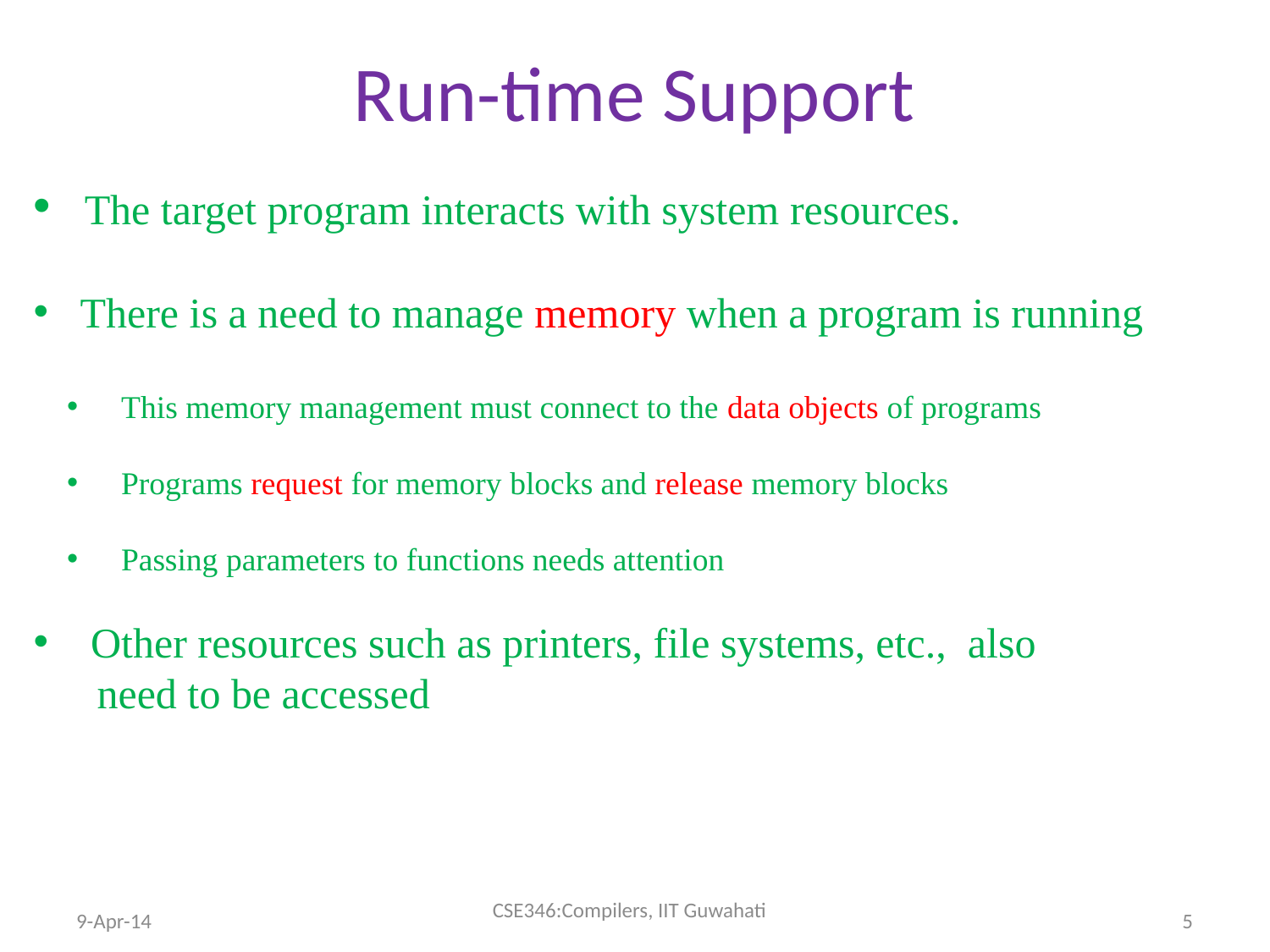

Run-time Support
   The target program interacts with system resources.

   There is a need to manage memory when a program is running

   This memory management must connect to the data objects of programs

   Programs request for memory blocks and release memory blocks

   Passing parameters to functions needs attention

    Other resources such as printers, file systems, etc.,  also
      need to be accessed

CSE346:Compilers, IIT Guwahati
9-Apr-14
5